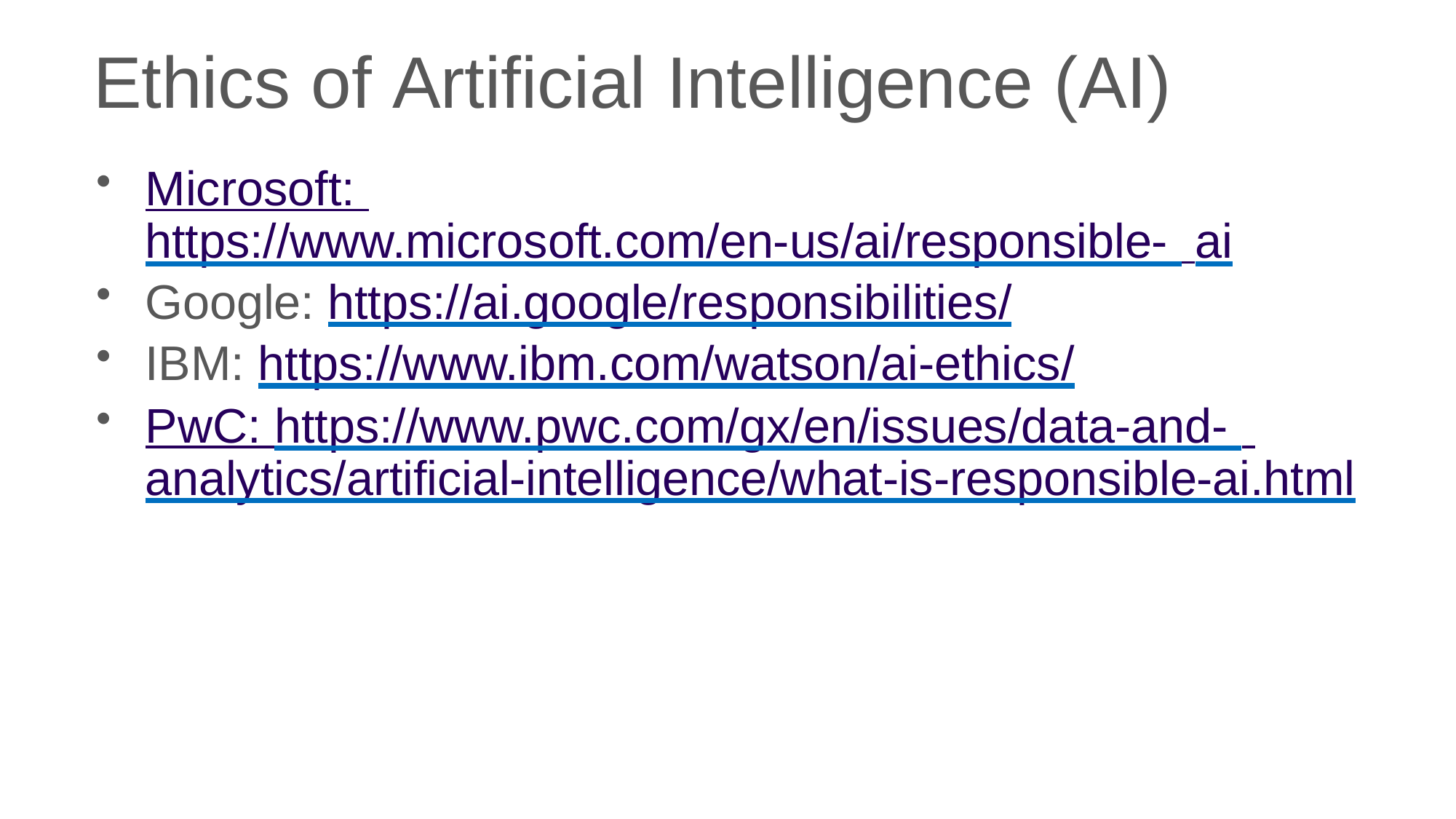

# Ethics of Artificial Intelligence (AI)
Microsoft: https://www.microsoft.com/en-us/ai/responsible-  ai
Google: https://ai.google/responsibilities/
IBM: https://www.ibm.com/watson/ai-ethics/
PwC: https://www.pwc.com/gx/en/issues/data-and-  analytics/artificial-intelligence/what-is-responsible-ai.html